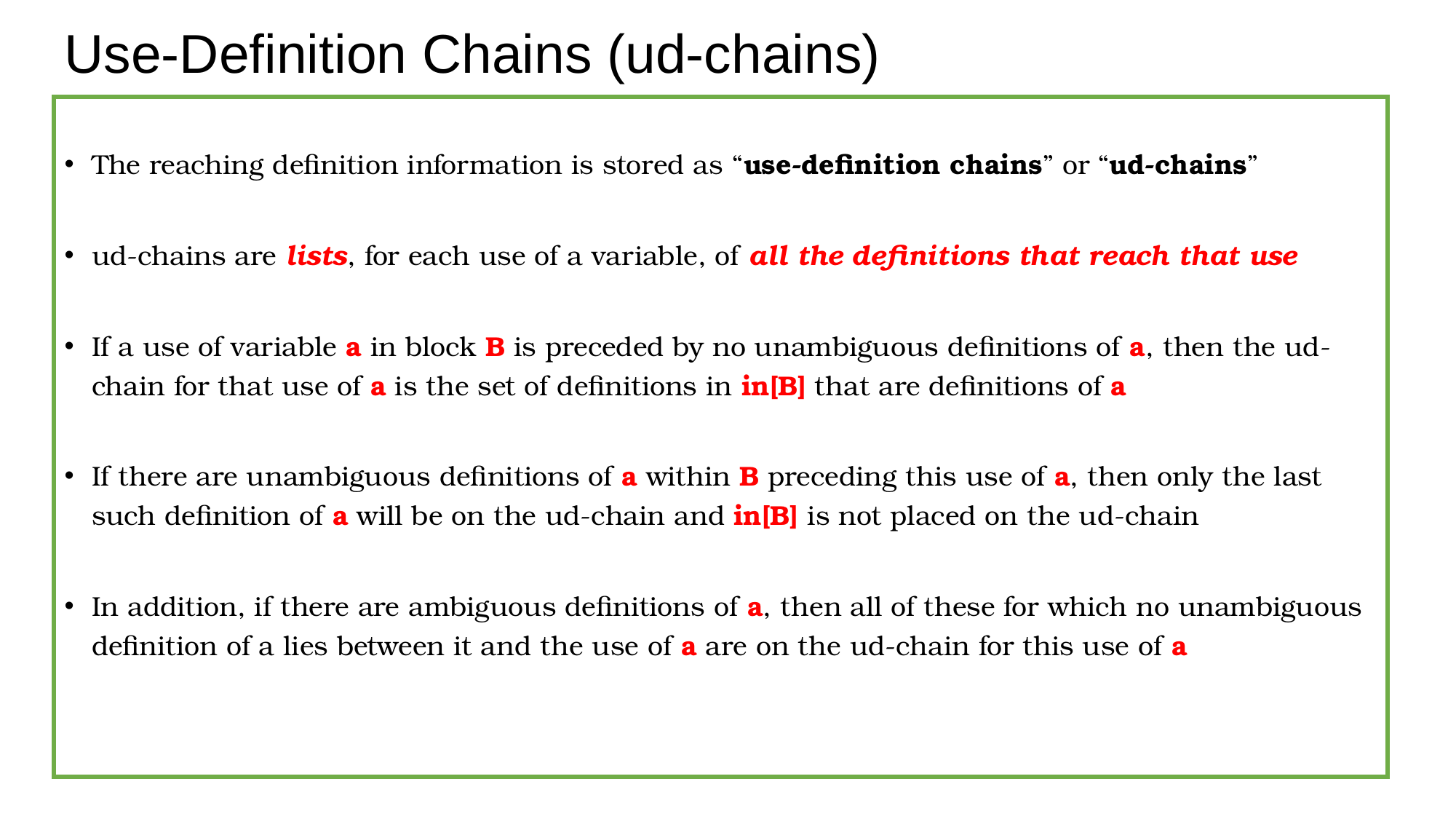

# Use-Definition Chains (ud-chains)

The reaching definition information is stored as “use-definition chains” or “ud-chains”

ud-chains are lists, for each use of a variable, of all the definitions that reach that use

If a use of variable a in block B is preceded by no unambiguous definitions of a, then the ud-chain for that use of a is the set of definitions in in[B] that are definitions of a

If there are unambiguous definitions of a within B preceding this use of a, then only the last such definition of a will be on the ud-chain and in[B] is not placed on the ud-chain

In addition, if there are ambiguous definitions of a, then all of these for which no unambiguous definition of a lies between it and the use of a are on the ud-chain for this use of a